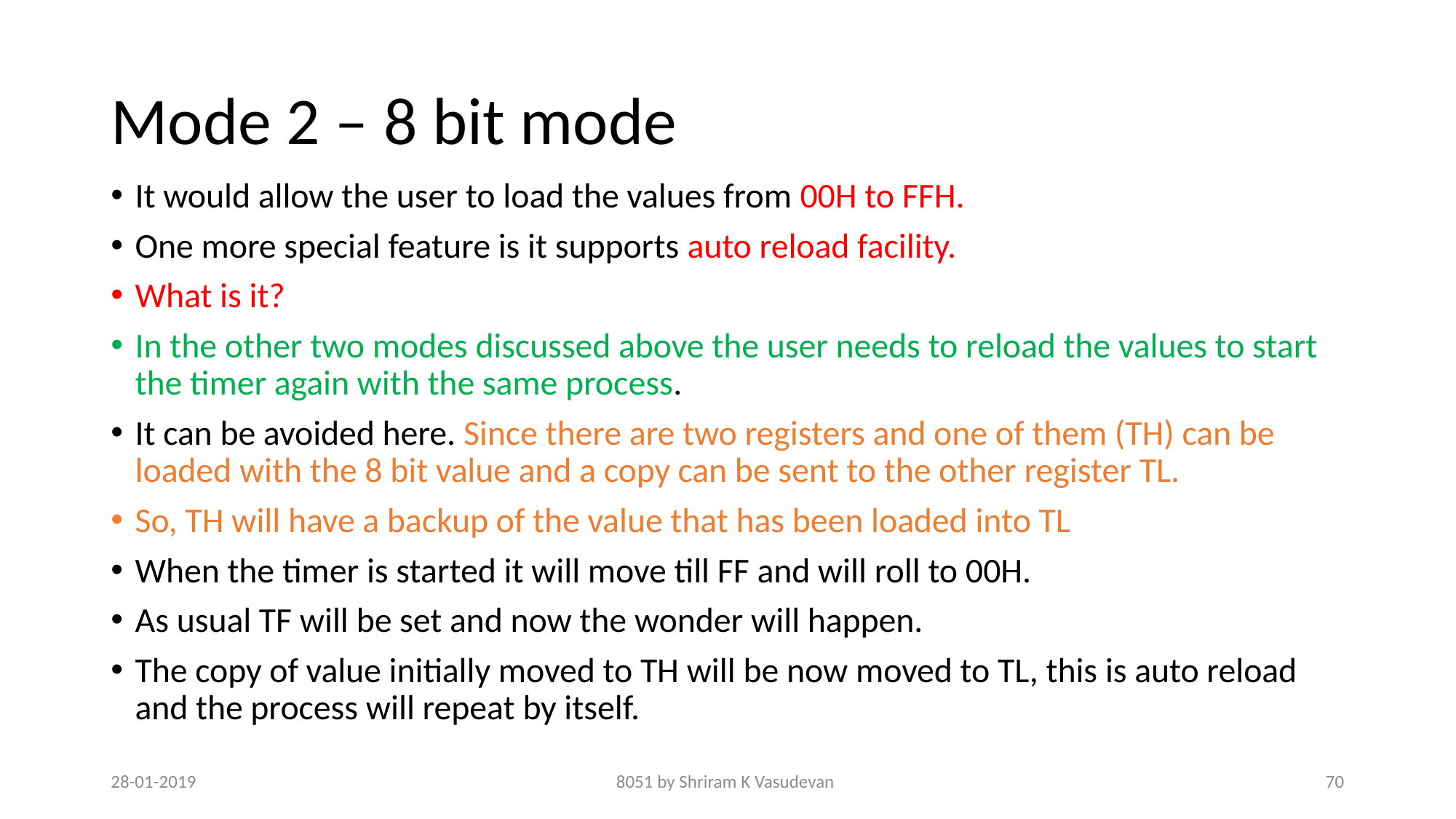

# Mode 2 – 8 bit mode
It would allow the user to load the values from 00H to FFH.
One more special feature is it supports auto reload facility.
What is it?
In the other two modes discussed above the user needs to reload the values to start the timer again with the same process.
It can be avoided here. Since there are two registers and one of them (TH) can be loaded with the 8 bit value and a copy can be sent to the other register TL.
So, TH will have a backup of the value that has been loaded into TL
When the timer is started it will move till FF and will roll to 00H.
As usual TF will be set and now the wonder will happen.
The copy of value initially moved to TH will be now moved to TL, this is auto reload and the process will repeat by itself.
28-01-2019
8051 by Shriram K Vasudevan
70